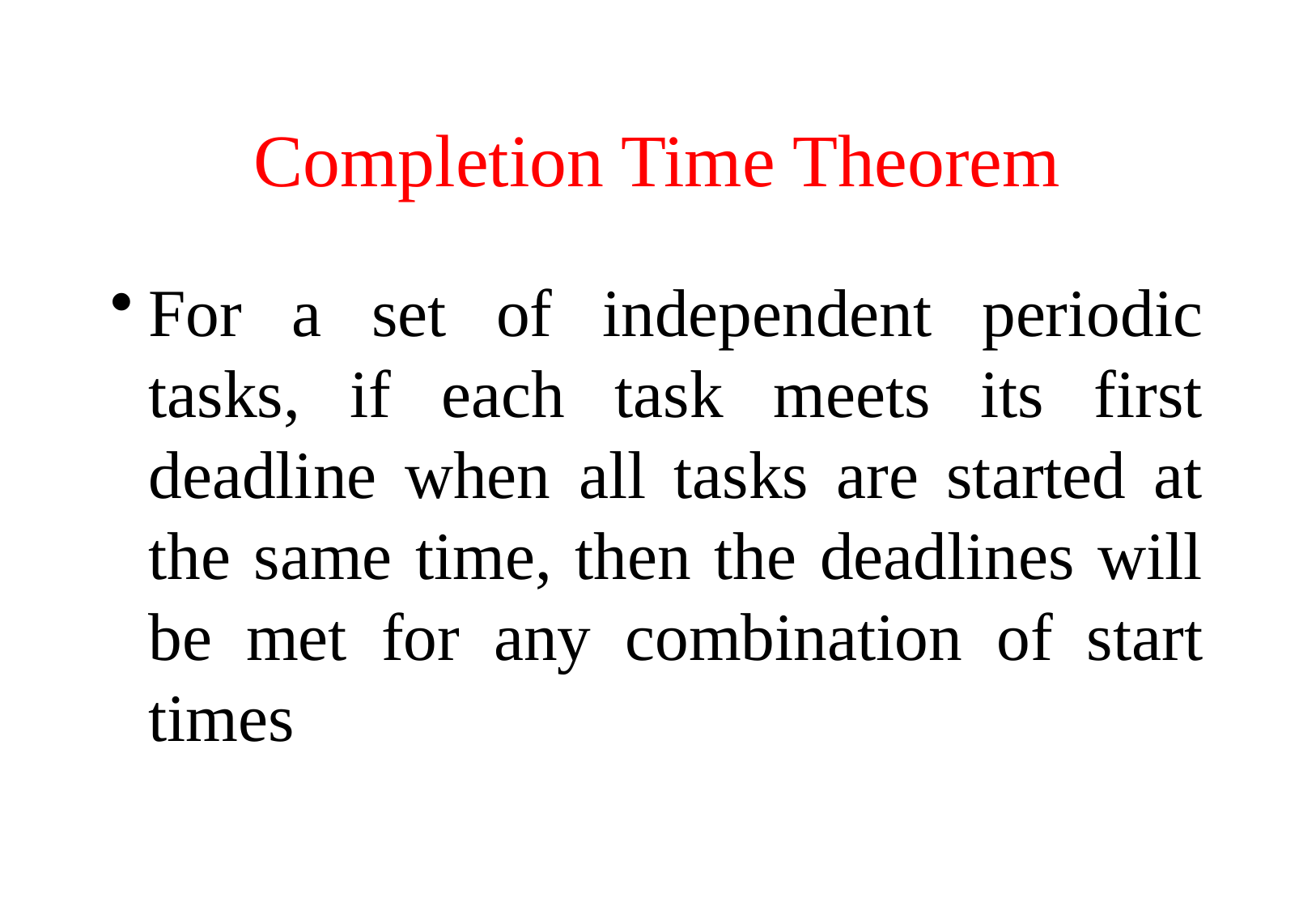

# Completion Time Theorem
For a set of independent periodic tasks, if each task meets its first deadline when all tasks are started at the same time, then the deadlines will be met for any combination of start times